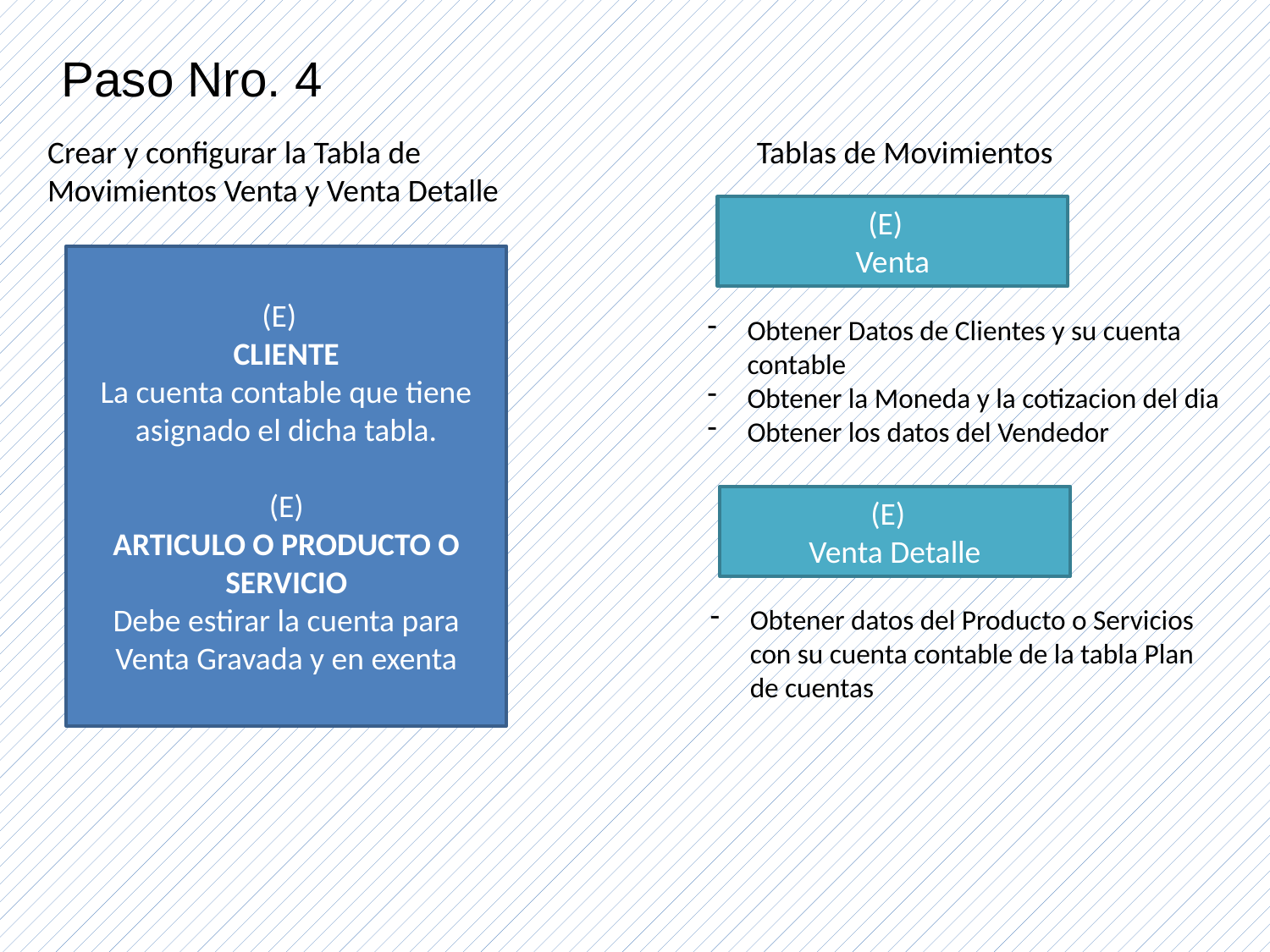

Paso Nro. 4
Crear y configurar la Tabla de Movimientos Venta y Venta Detalle
Tablas de Movimientos
(E)
Venta
(E)
CLIENTE
La cuenta contable que tiene asignado el dicha tabla.
(E)
ARTICULO O PRODUCTO O SERVICIO
Debe estirar la cuenta para Venta Gravada y en exenta
Obtener Datos de Clientes y su cuenta contable
Obtener la Moneda y la cotizacion del dia
Obtener los datos del Vendedor
(E)
Venta Detalle
Obtener datos del Producto o Servicios  con su cuenta contable de la tabla Plan de cuentas